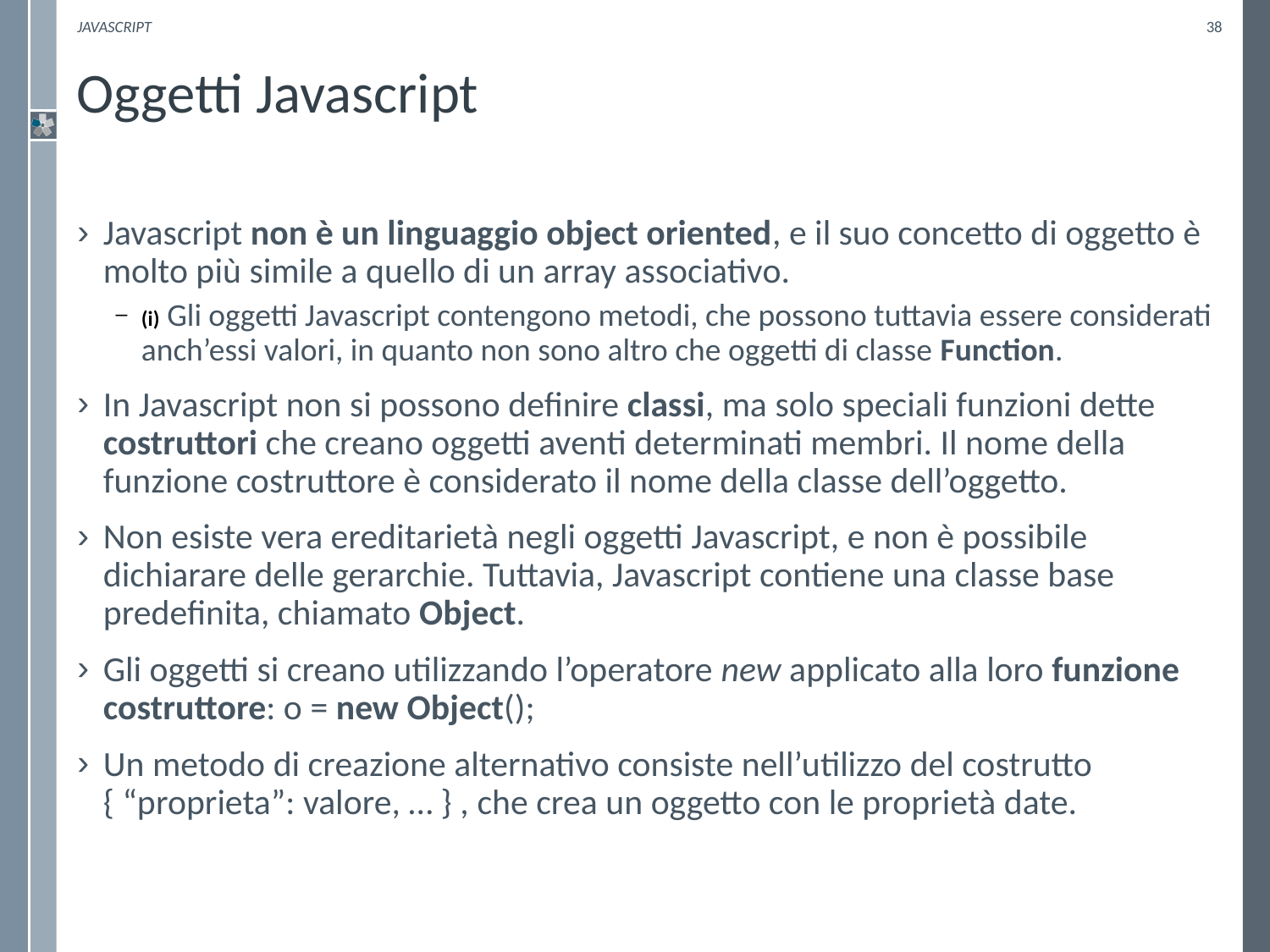

Javascript
38
# Oggetti Javascript
Javascript non è un linguaggio object oriented, e il suo concetto di oggetto è molto più simile a quello di un array associativo.
(i) Gli oggetti Javascript contengono metodi, che possono tuttavia essere considerati anch’essi valori, in quanto non sono altro che oggetti di classe Function.
In Javascript non si possono definire classi, ma solo speciali funzioni dette costruttori che creano oggetti aventi determinati membri. Il nome della funzione costruttore è considerato il nome della classe dell’oggetto.
Non esiste vera ereditarietà negli oggetti Javascript, e non è possibile dichiarare delle gerarchie. Tuttavia, Javascript contiene una classe base predefinita, chiamato Object.
Gli oggetti si creano utilizzando l’operatore new applicato alla loro funzione costruttore: o = new Object();
Un metodo di creazione alternativo consiste nell’utilizzo del costrutto { “proprieta”: valore, … } , che crea un oggetto con le proprietà date.